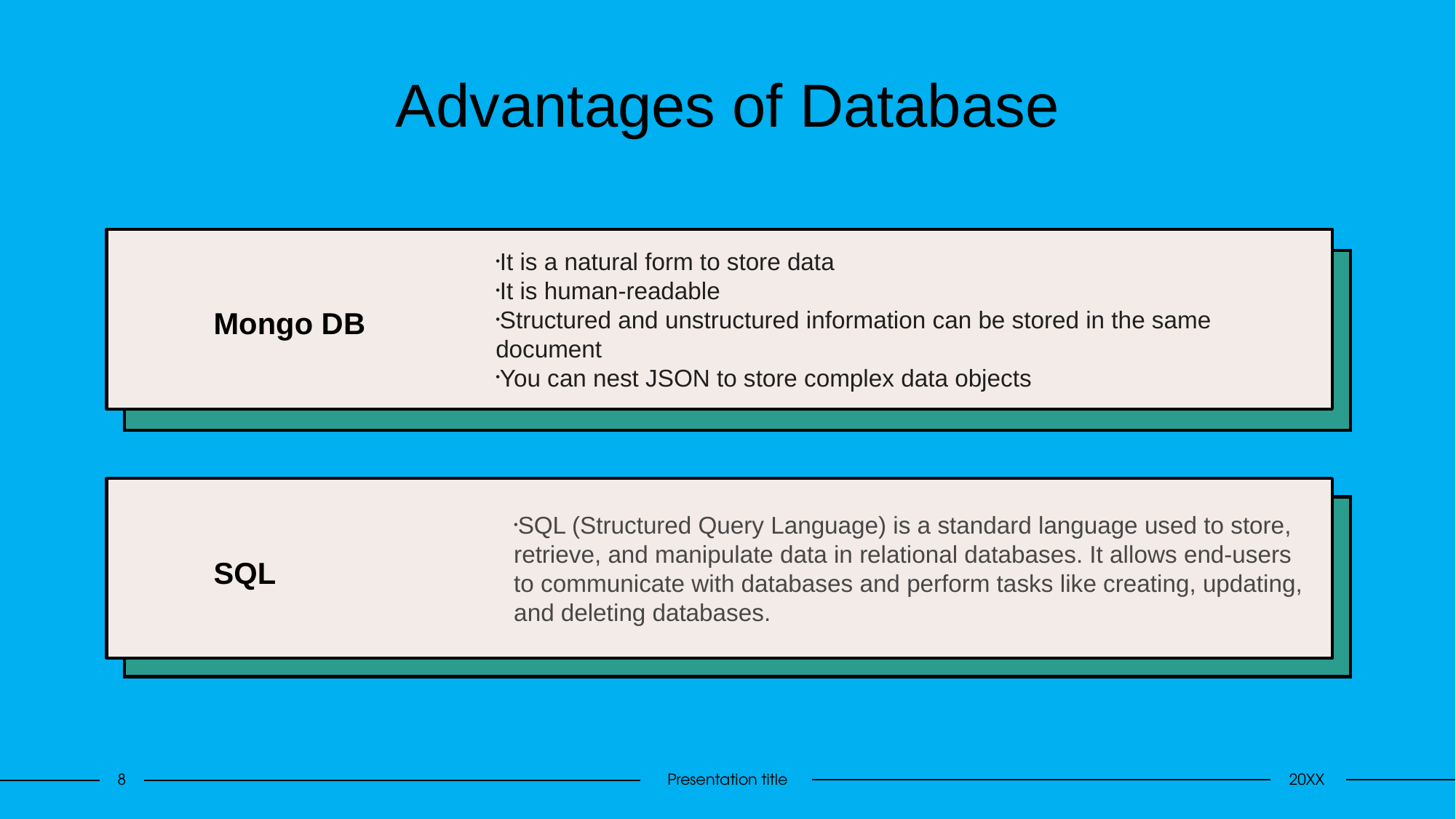

# Advantages of Database
Mongo DB
It is a natural form to store data
It is human-readable
Structured and unstructured information can be stored in the same document
You can nest JSON to store complex data objects
SQL
SQL (Structured Query Language) is a standard language used to store, retrieve, and manipulate data in relational databases. It allows end-users to communicate with databases and perform tasks like creating, updating, and deleting databases.
8
Presentation title
20XX